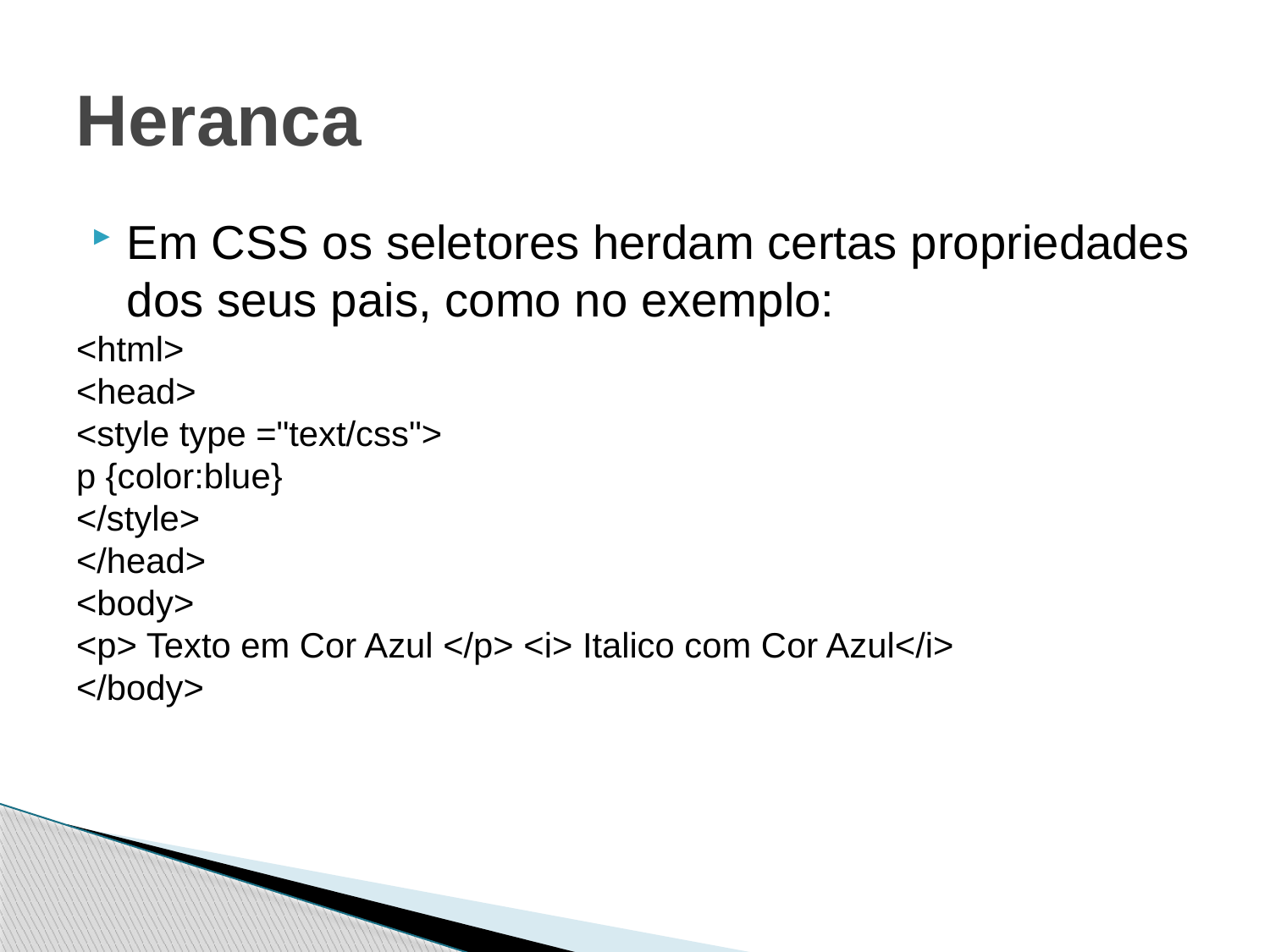

# Heranca
Em CSS os seletores herdam certas propriedades dos seus pais, como no exemplo:
<html>
<head>
<style type ="text/css">
p {color:blue}
</style>
</head>
<body>
<p> Texto em Cor Azul </p> <i> Italico com Cor Azul</i>
</body>